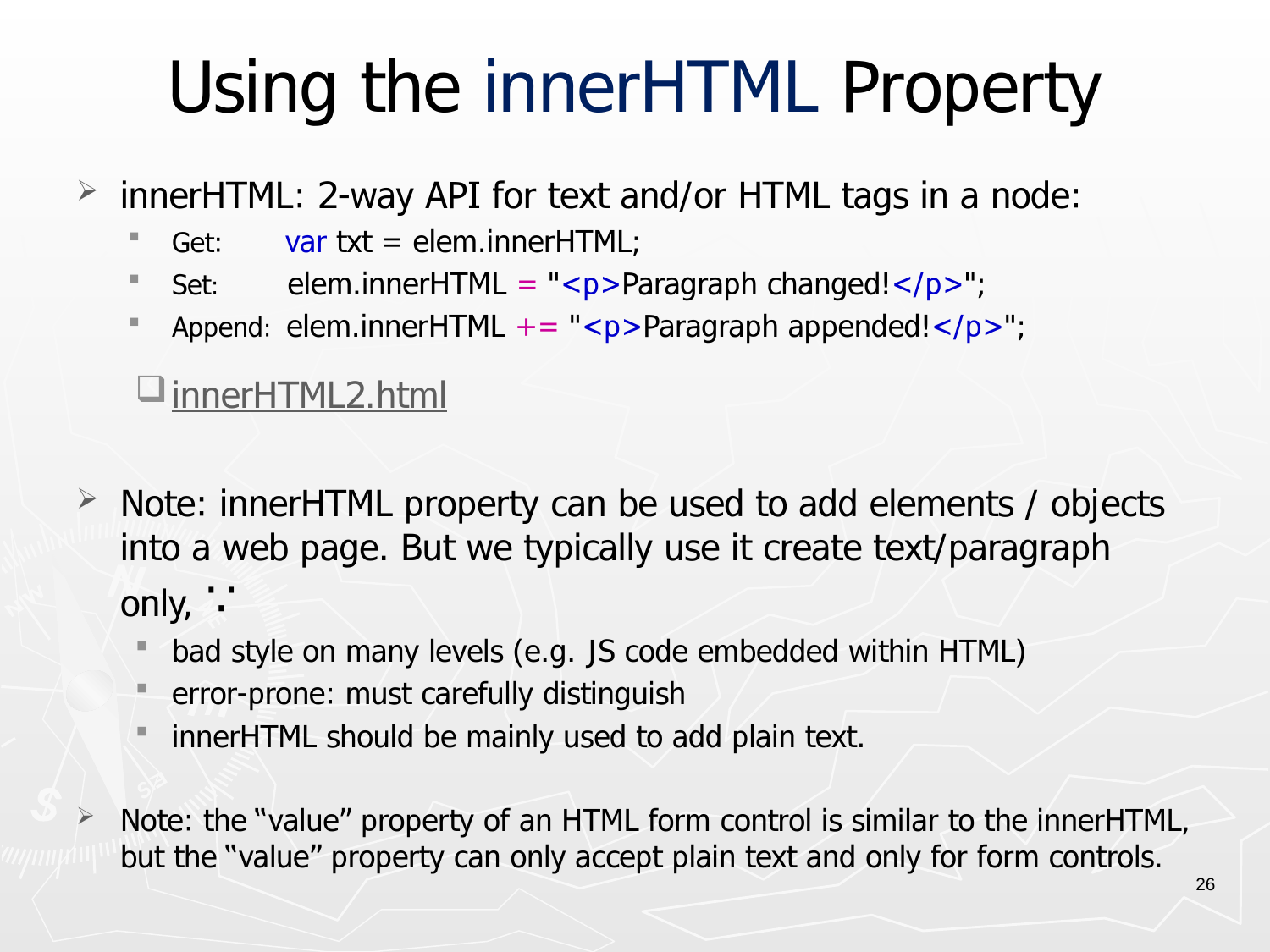

# Using the innerHTML Property
innerHTML: 2-way API for text and/or HTML tags in a node:
Get:        var txt = elem.innerHTML;
Set:         elem.innerHTML = "<p>Paragraph changed!</p>";
Append:  elem.innerHTML += "<p>Paragraph appended!</p>";

innerHTML2.html

Note: innerHTML property can be used to add elements / objects into a web page. But we typically use it create text/paragraph only, ∵
bad style on many levels (e.g. JS code embedded within HTML)
error-prone: must carefully distinguish
innerHTML should be mainly used to add plain text.

Note: the “value” property of an HTML form control is similar to the innerHTML, but the “value” property can only accept plain text and only for form controls.
26